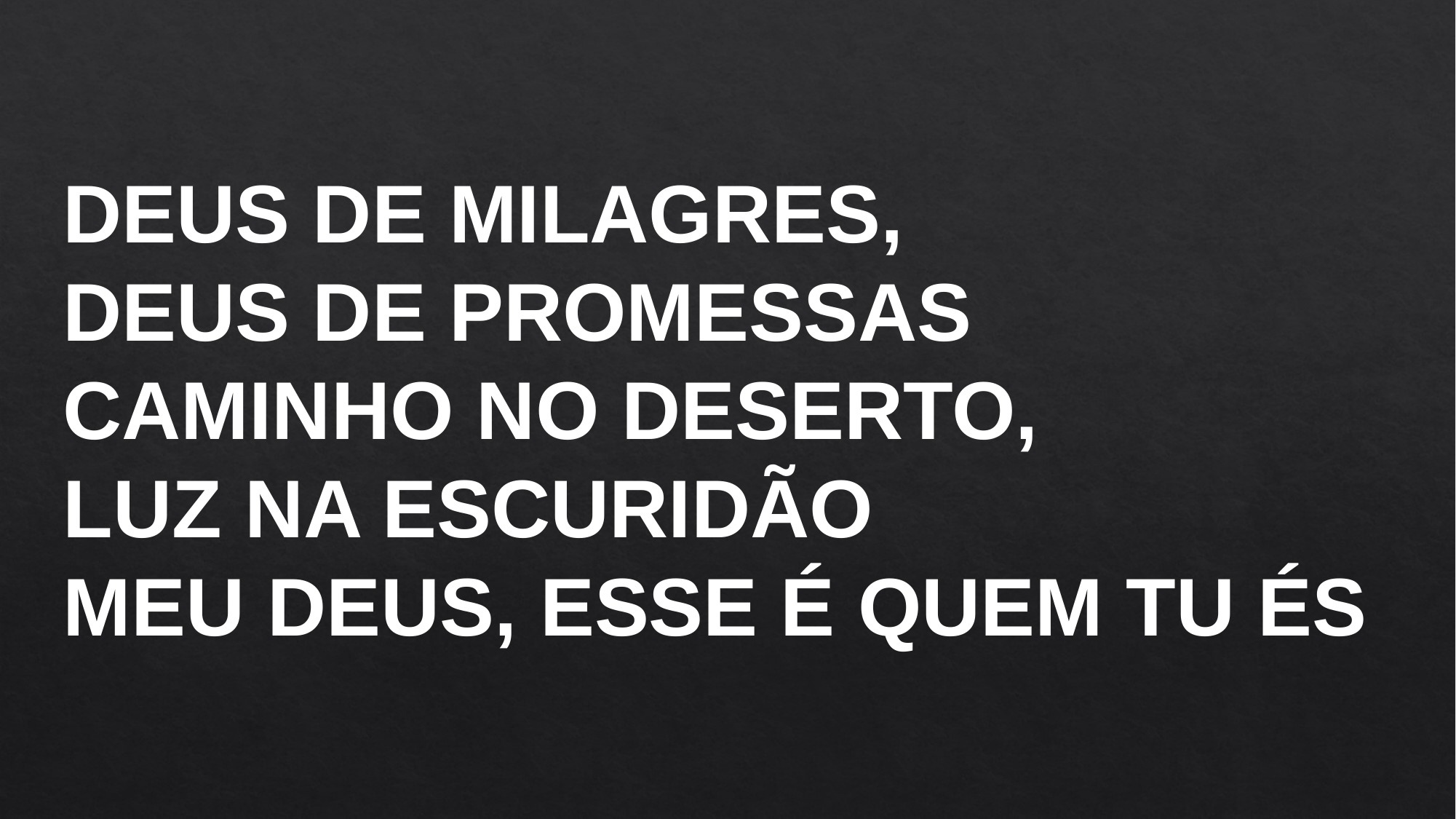

DEUS DE MILAGRES,
DEUS DE PROMESSAS
CAMINHO NO DESERTO,
LUZ NA ESCURIDÃO
MEU DEUS, ESSE É QUEM TU ÉS